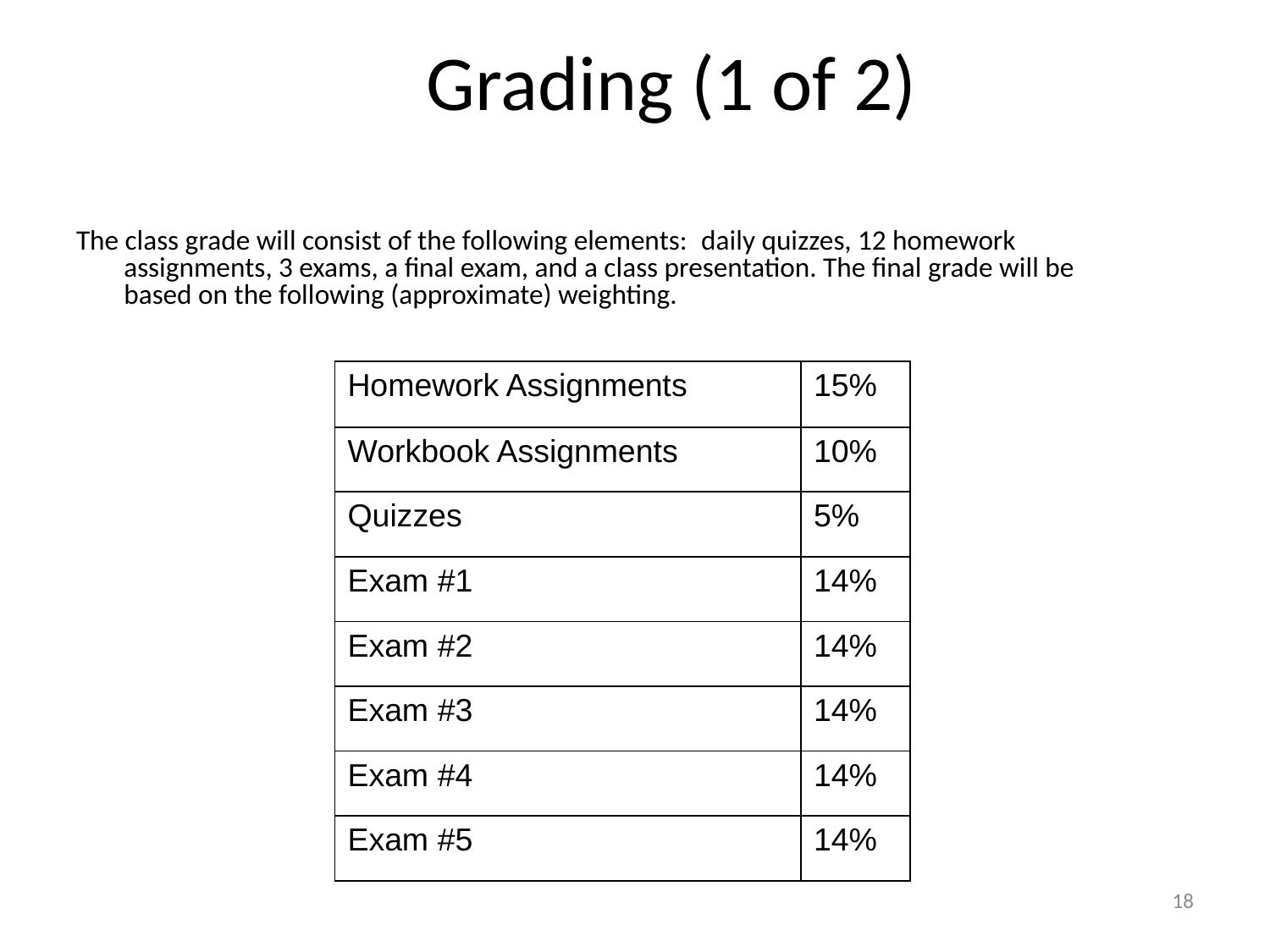

# Grading (1 of 2)
The class grade will consist of the following elements:  daily quizzes, 12 homework assignments, 3 exams, a final exam, and a class presentation. The final grade will be based on the following (approximate) weighting.
| Homework Assignments | 15% |
| --- | --- |
| Workbook Assignments | 10% |
| Quizzes | 5% |
| Exam #1 | 14% |
| Exam #2 | 14% |
| Exam #3 | 14% |
| Exam #4 | 14% |
| Exam #5 | 14% |
18